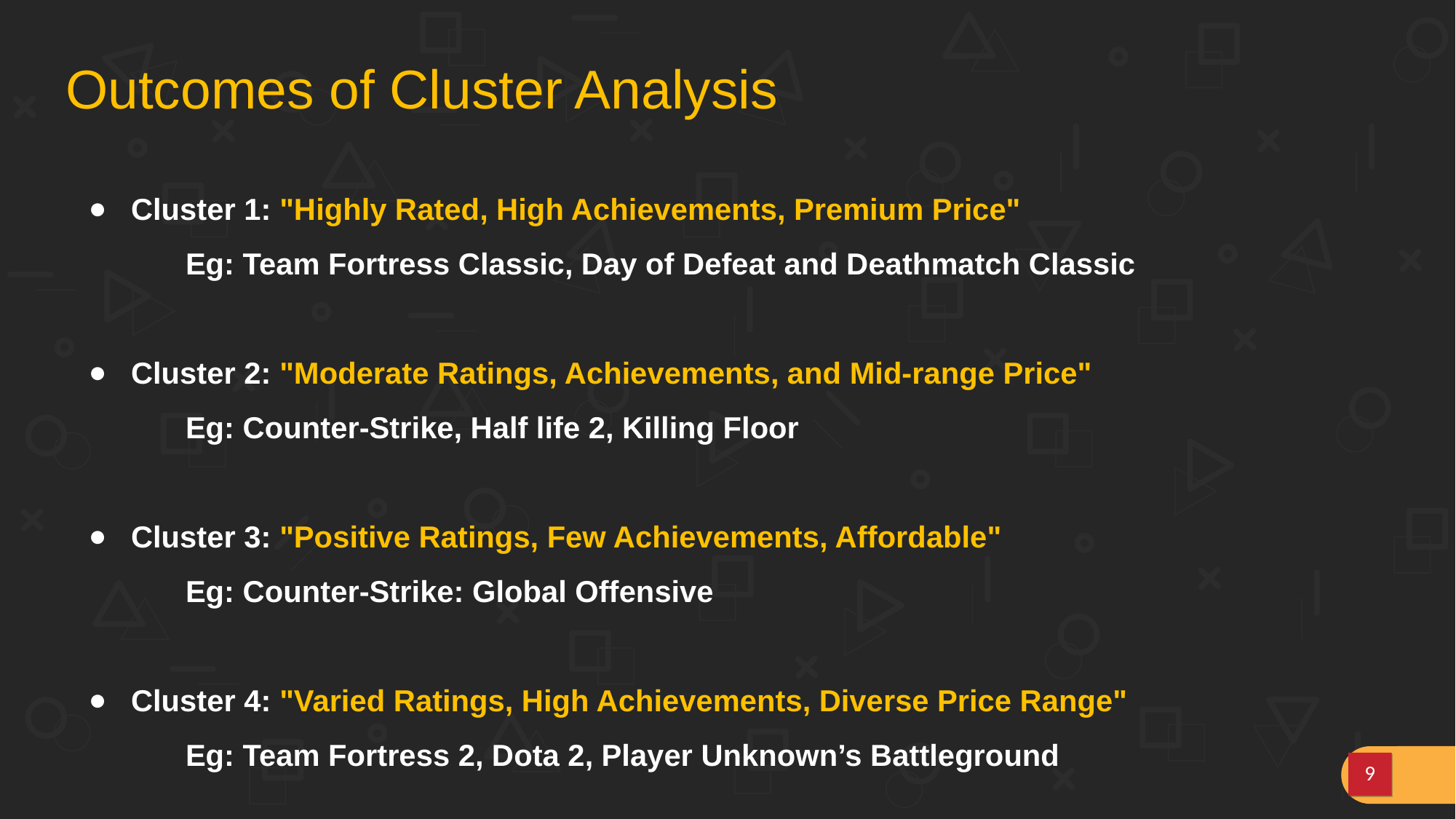

Outcomes of Cluster Analysis
Cluster 1: "Highly Rated, High Achievements, Premium Price"
Eg: Team Fortress Classic, Day of Defeat and Deathmatch Classic

Cluster 2: "Moderate Ratings, Achievements, and Mid-range Price"
Eg: Counter-Strike, Half life 2, Killing Floor

Cluster 3: "Positive Ratings, Few Achievements, Affordable"
Eg: Counter-Strike: Global Offensive

Cluster 4: "Varied Ratings, High Achievements, Diverse Price Range"
Eg: Team Fortress 2, Dota 2, Player Unknown’s Battleground

9